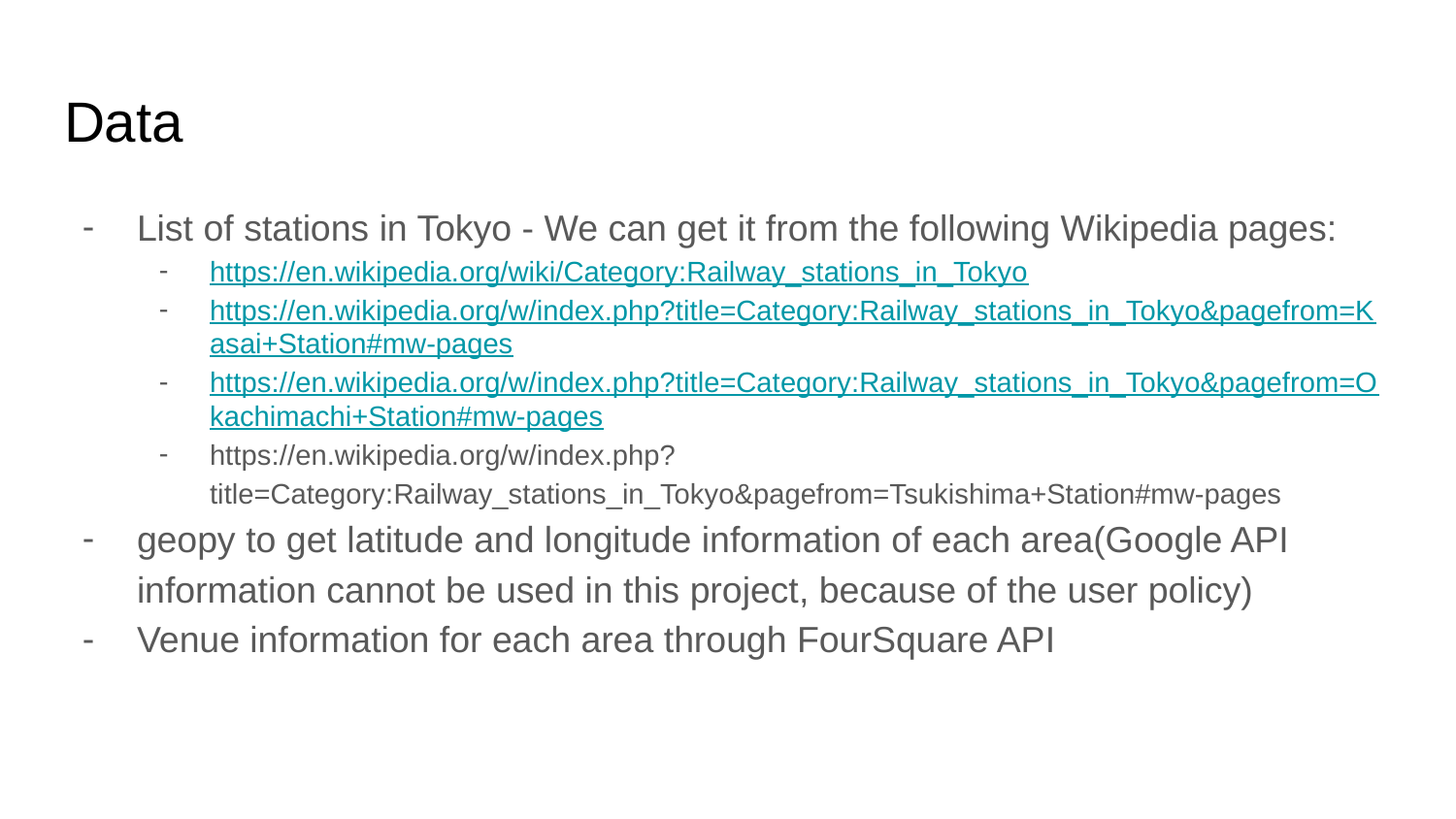

# Data
List of stations in Tokyo - We can get it from the following Wikipedia pages:
https://en.wikipedia.org/wiki/Category:Railway_stations_in_Tokyo
https://en.wikipedia.org/w/index.php?title=Category:Railway_stations_in_Tokyo&pagefrom=Kasai+Station#mw-pages
https://en.wikipedia.org/w/index.php?title=Category:Railway_stations_in_Tokyo&pagefrom=Okachimachi+Station#mw-pages
https://en.wikipedia.org/w/index.php?title=Category:Railway_stations_in_Tokyo&pagefrom=Tsukishima+Station#mw-pages
geopy to get latitude and longitude information of each area(Google API information cannot be used in this project, because of the user policy)
Venue information for each area through FourSquare API